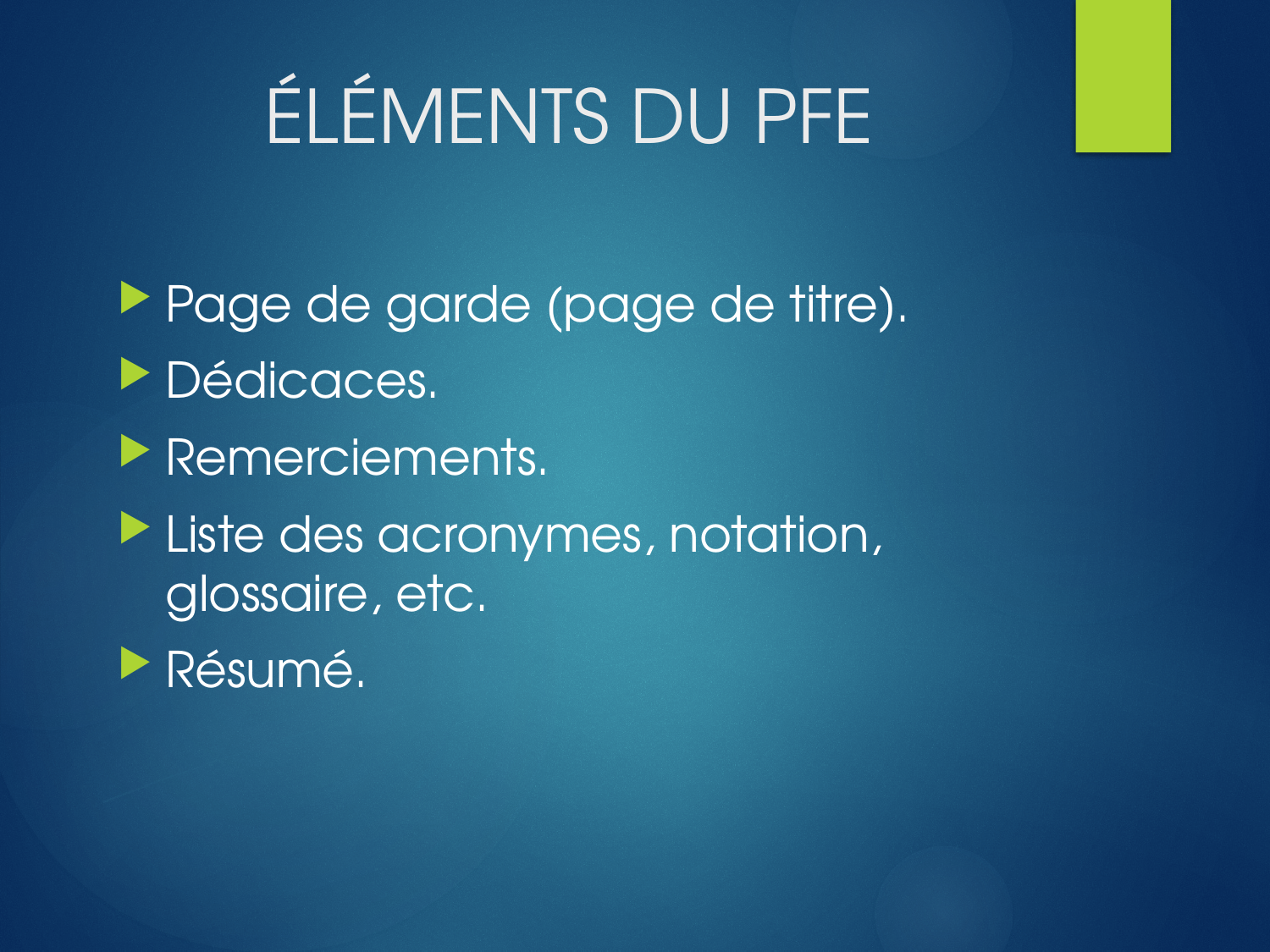

# ÉLÉMENTS DU PFE

Page de garde (page de titre).
Dédicaces.
Remerciements.
Liste des acronymes, notation, glossaire, etc.
Résumé.